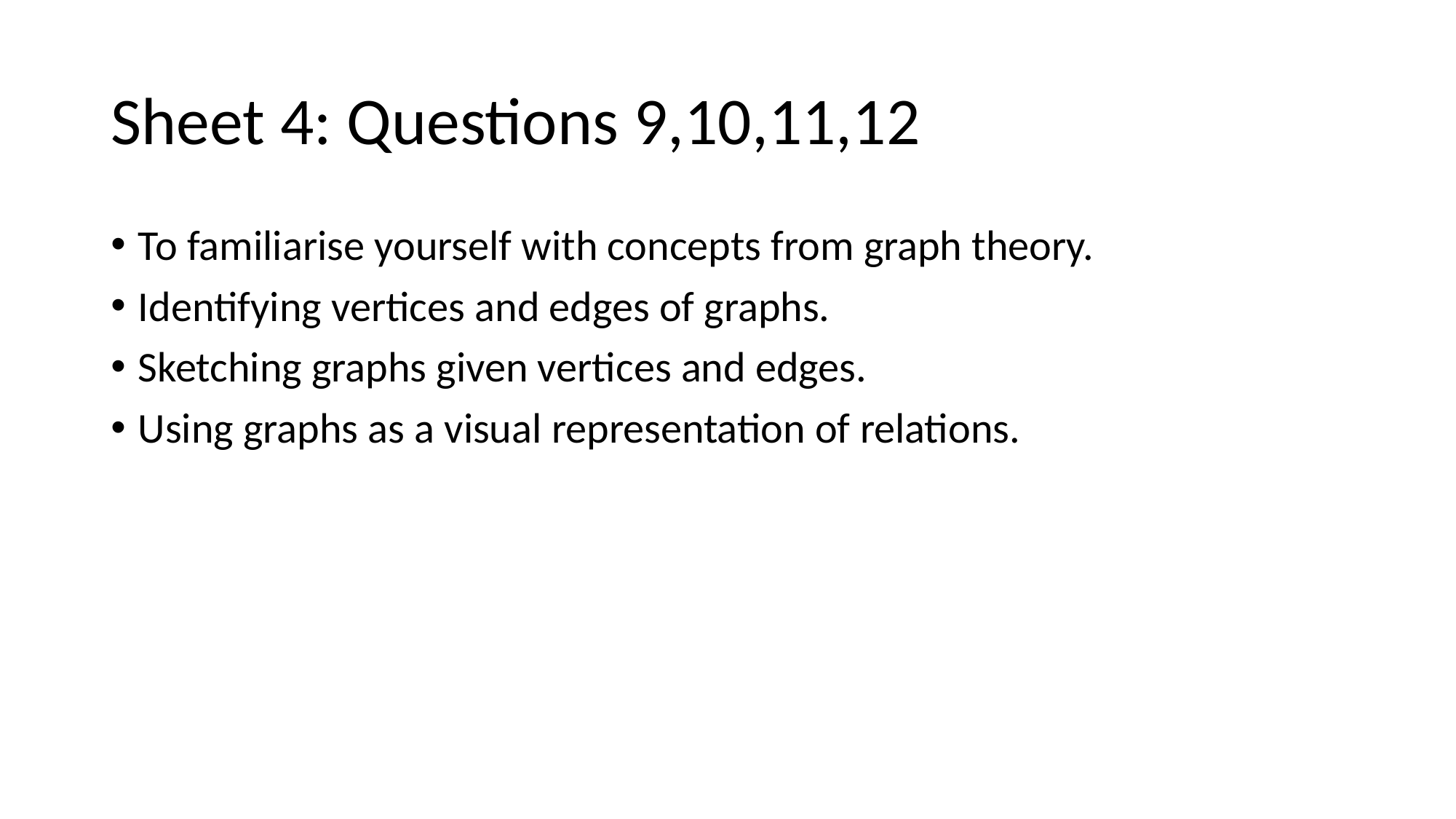

# Sheet 4: Questions 9,10,11,12
To familiarise yourself with concepts from graph theory.
Identifying vertices and edges of graphs.
Sketching graphs given vertices and edges.
Using graphs as a visual representation of relations.